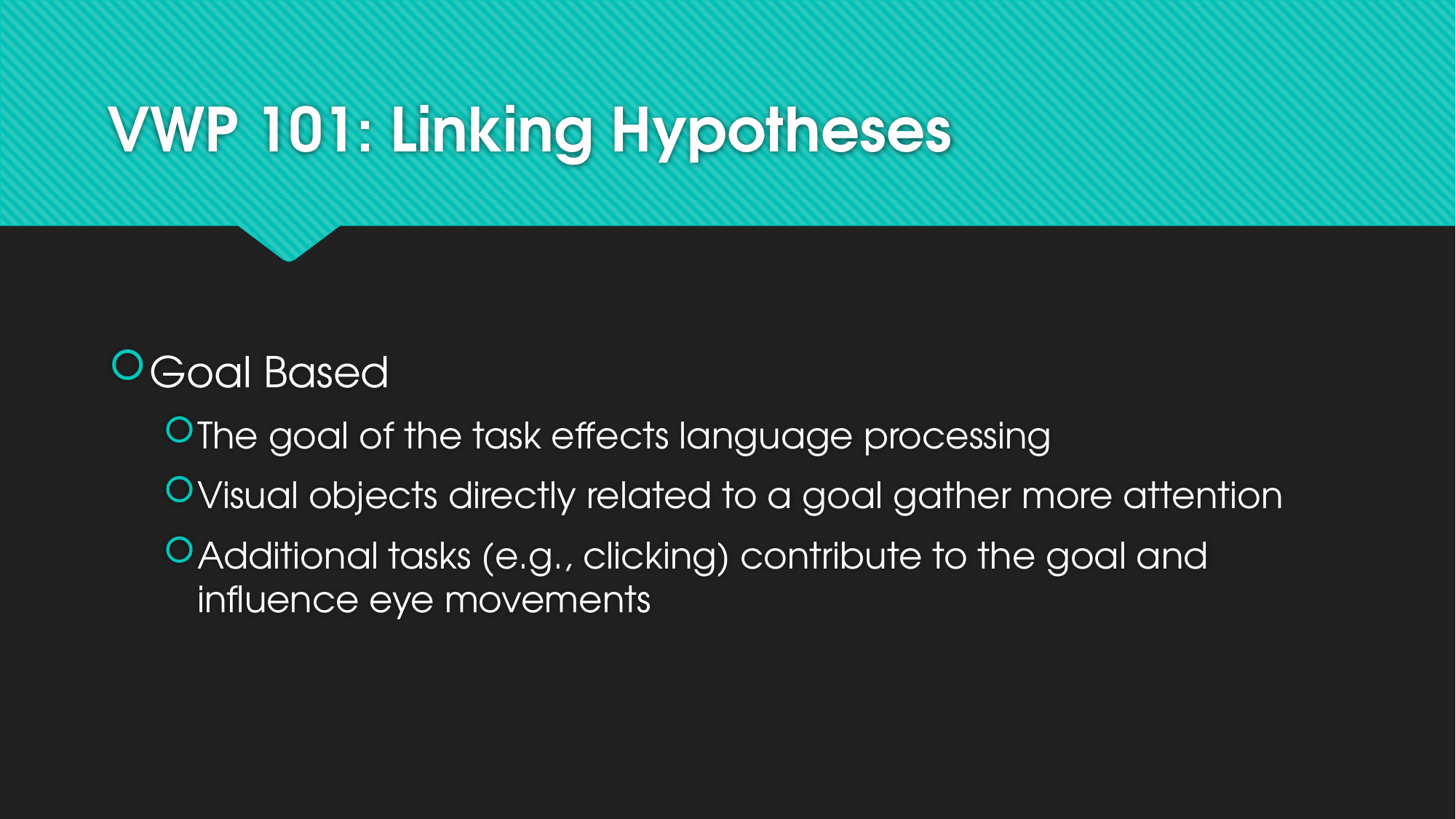

# VWP 101: Linking Hypotheses
Goal Based
The goal of the task effects language processing
Visual objects directly related to a goal gather more attention
Additional tasks (e.g., clicking) contribute to the goal and influence eye movements